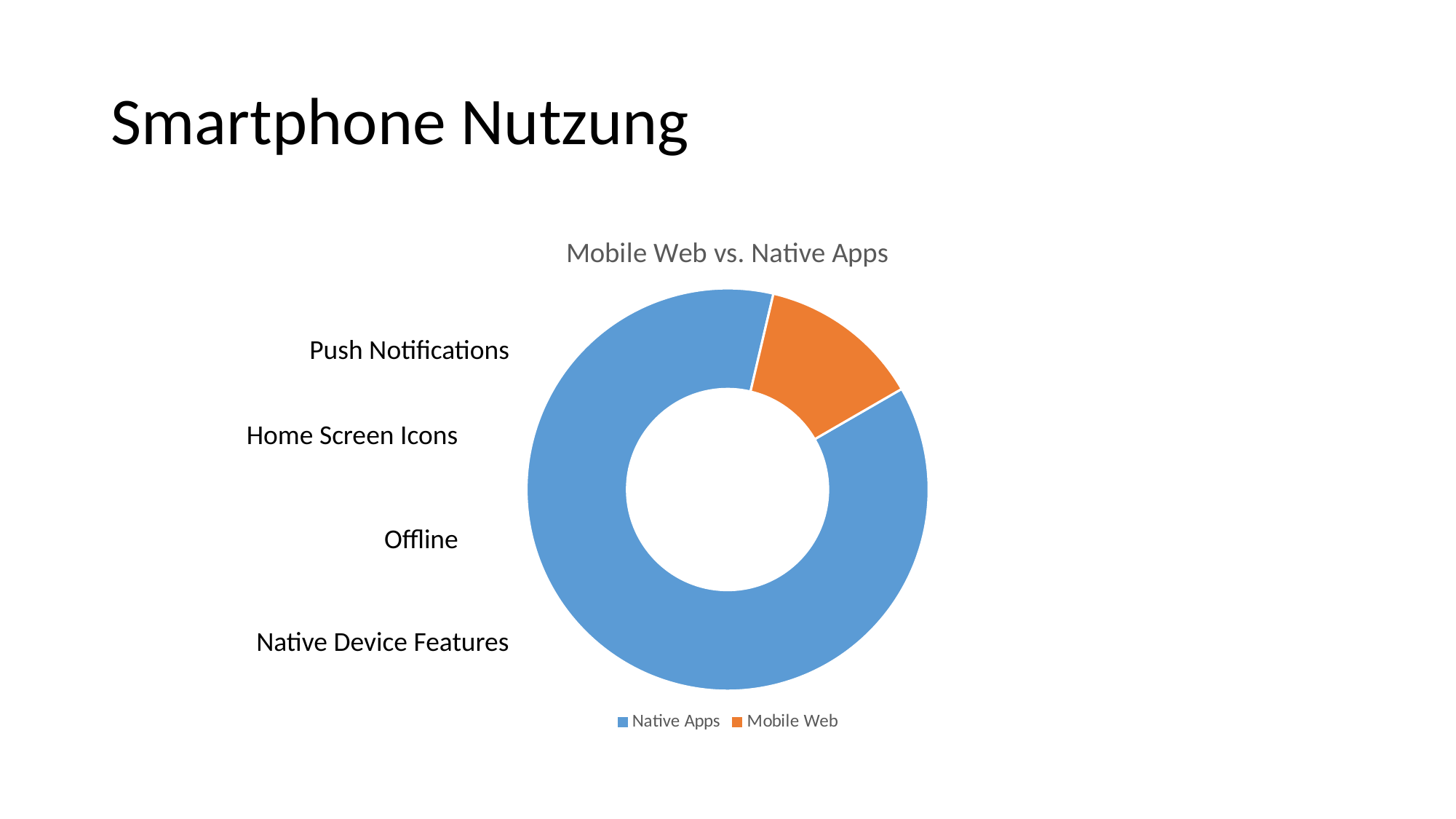

# Smartphone Nutzung

### Chart:

| Category | Mobile Web vs. Native Apps |
|---|---|
| Native Apps | 87.0 |
| Mobile Web | 13.0 |
Push Notifications
Home Screen Icons
Offline
Native Device Features